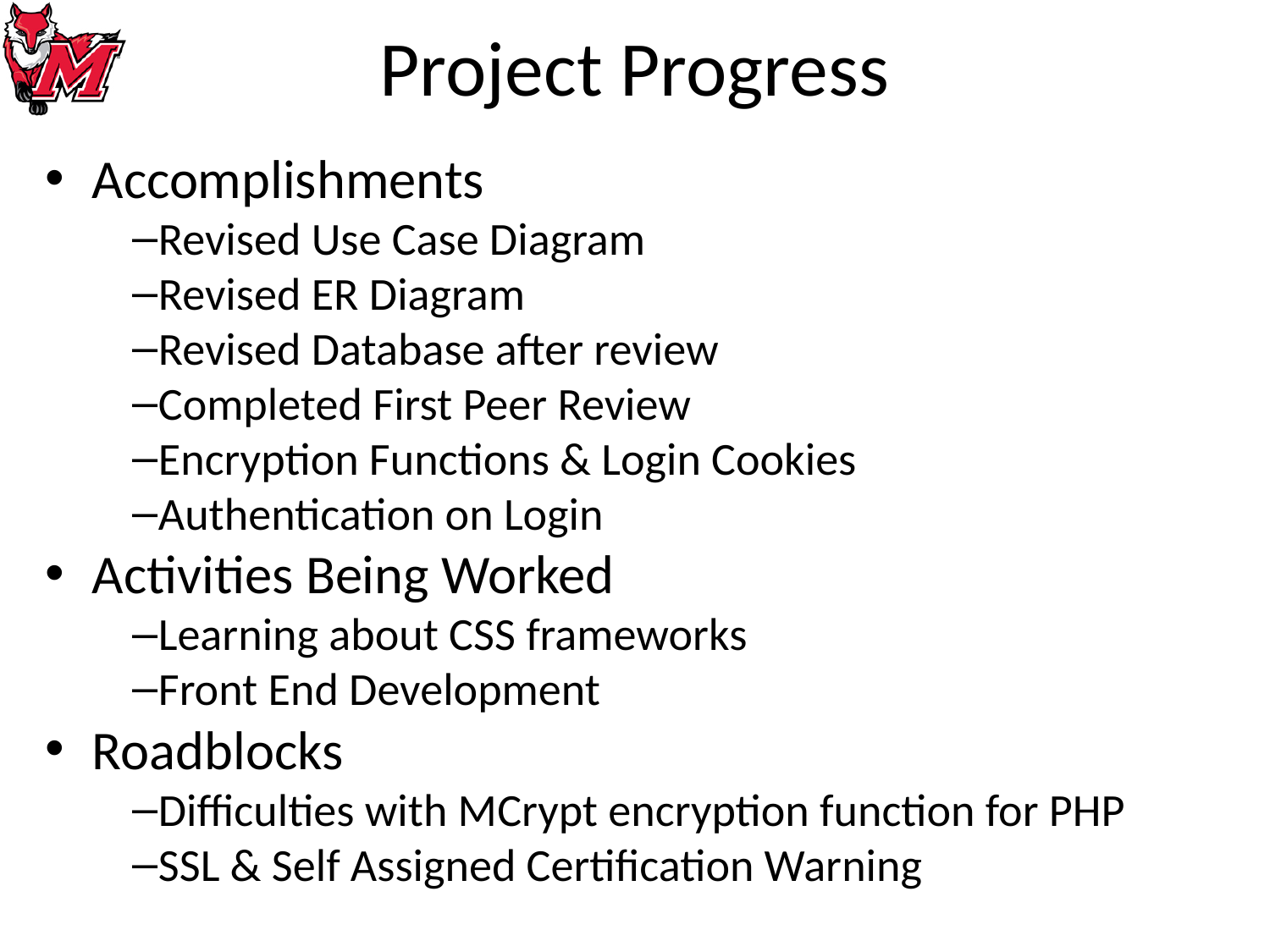

# Project Progress
Accomplishments
Revised Use Case Diagram
Revised ER Diagram
Revised Database after review
Completed First Peer Review
Encryption Functions & Login Cookies
Authentication on Login
Activities Being Worked
Learning about CSS frameworks
Front End Development
Roadblocks
Difficulties with MCrypt encryption function for PHP
SSL & Self Assigned Certification Warning